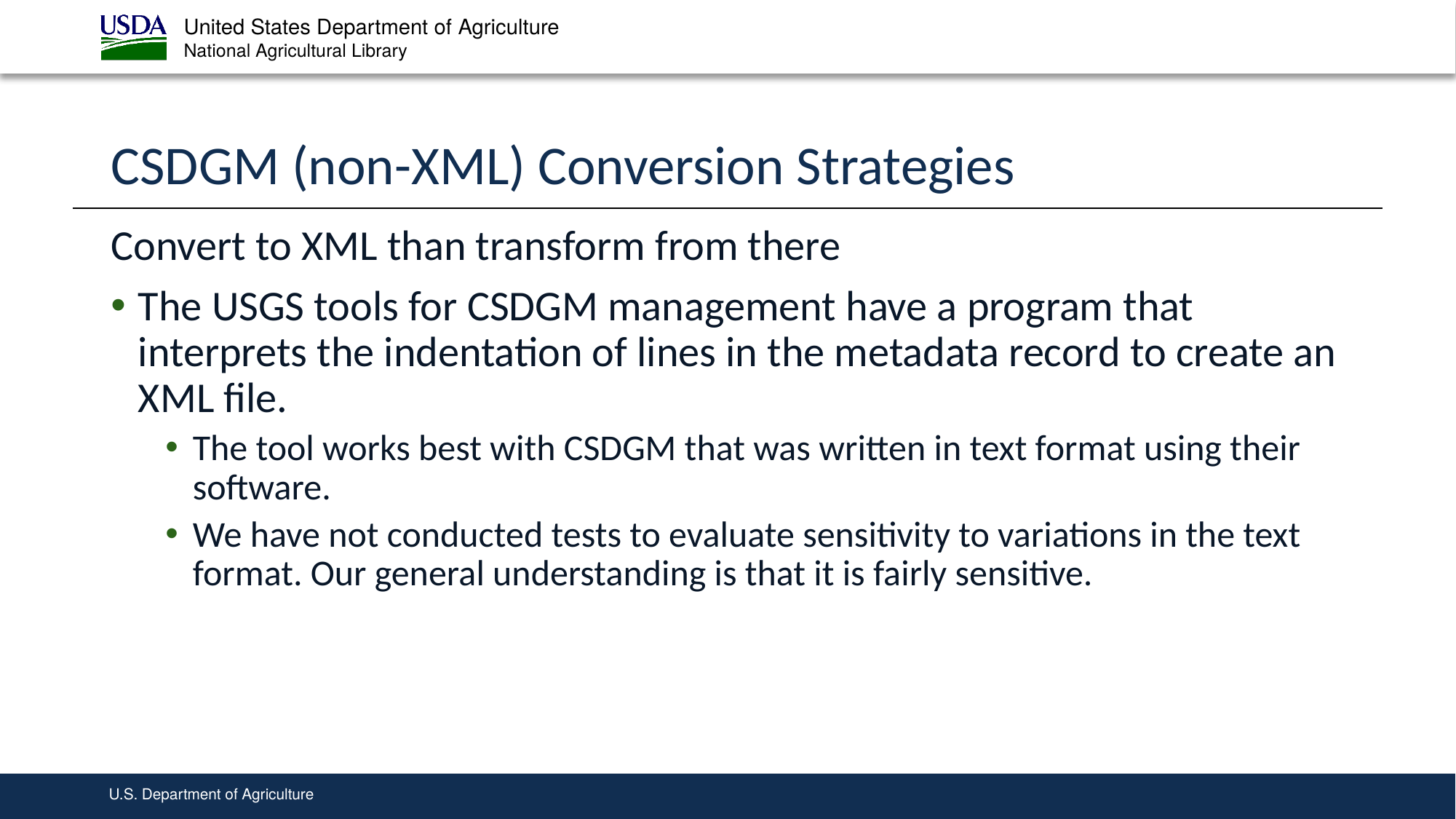

# CSDGM (non-XML) Conversion Strategies
Convert to XML than transform from there
The USGS tools for CSDGM management have a program that interprets the indentation of lines in the metadata record to create an XML file.
The tool works best with CSDGM that was written in text format using their software.
We have not conducted tests to evaluate sensitivity to variations in the text format. Our general understanding is that it is fairly sensitive.